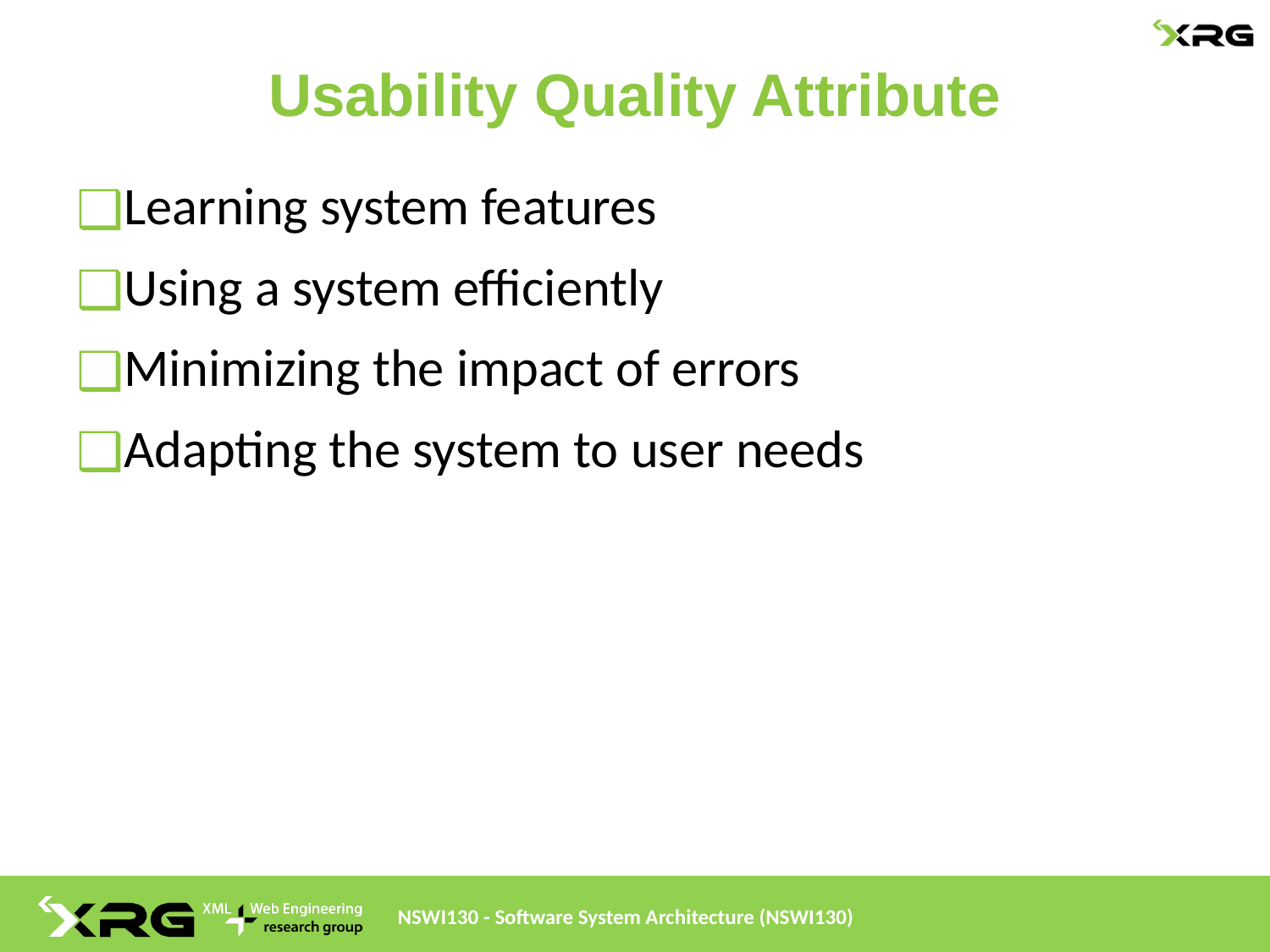

# Usability Quality Attribute
Learning system features
Using a system efficiently
Minimizing the impact of errors
Adapting the system to user needs
NSWI130 - Software System Architecture (NSWI130)